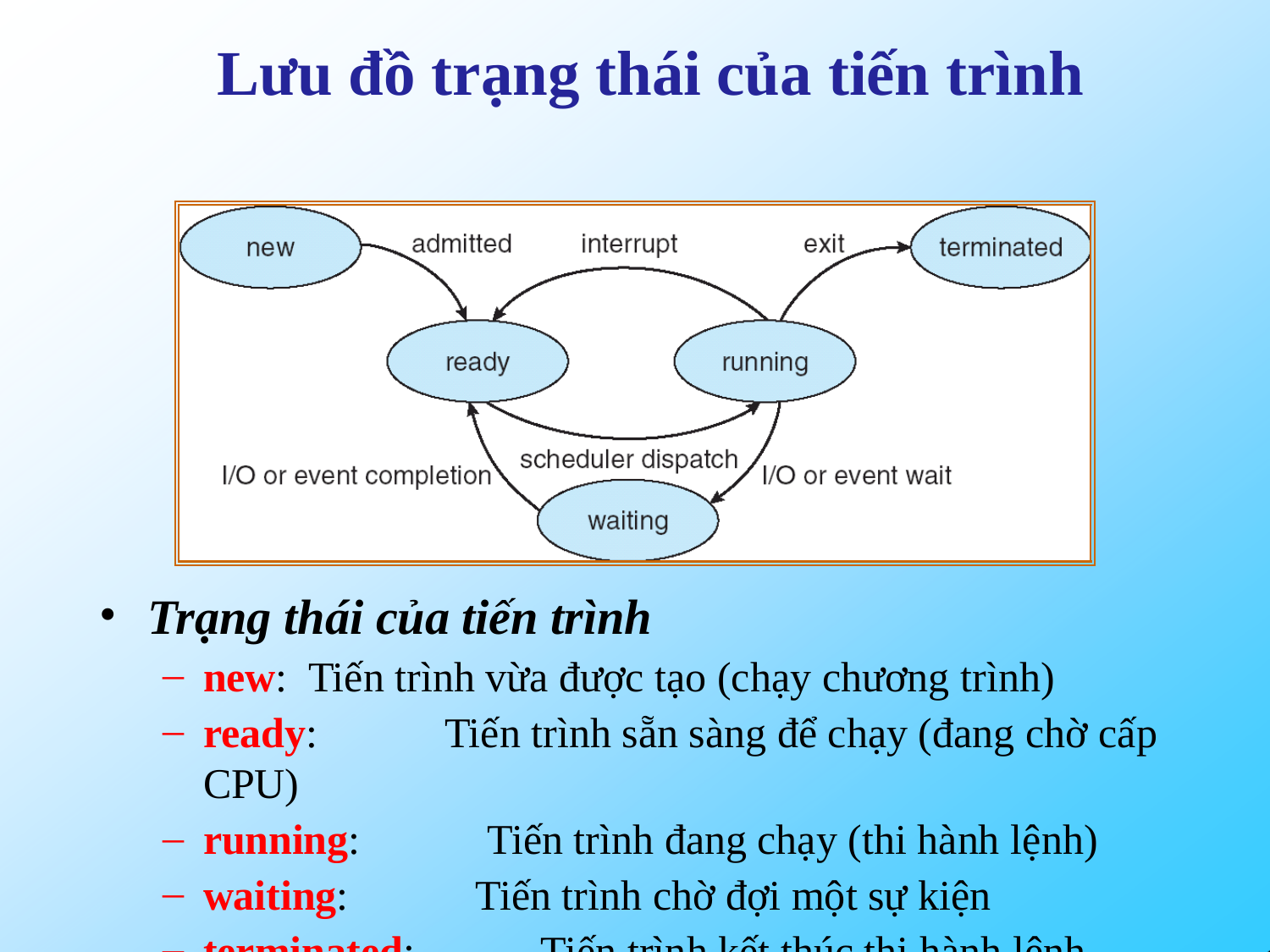

# Lưu đồ trạng thái của tiến trình

Trạng thái của tiến trình
new:	Tiến trình vừa được tạo (chạy chương trình)
ready:	Tiến trình sẵn sàng để chạy (đang chờ cấp CPU)
running:	Tiến trình đang chạy (thi hành lệnh)
waiting:	Tiến trình chờ đợi một sự kiện
terminated:	Tiến trình kết thúc thi hành lệnh